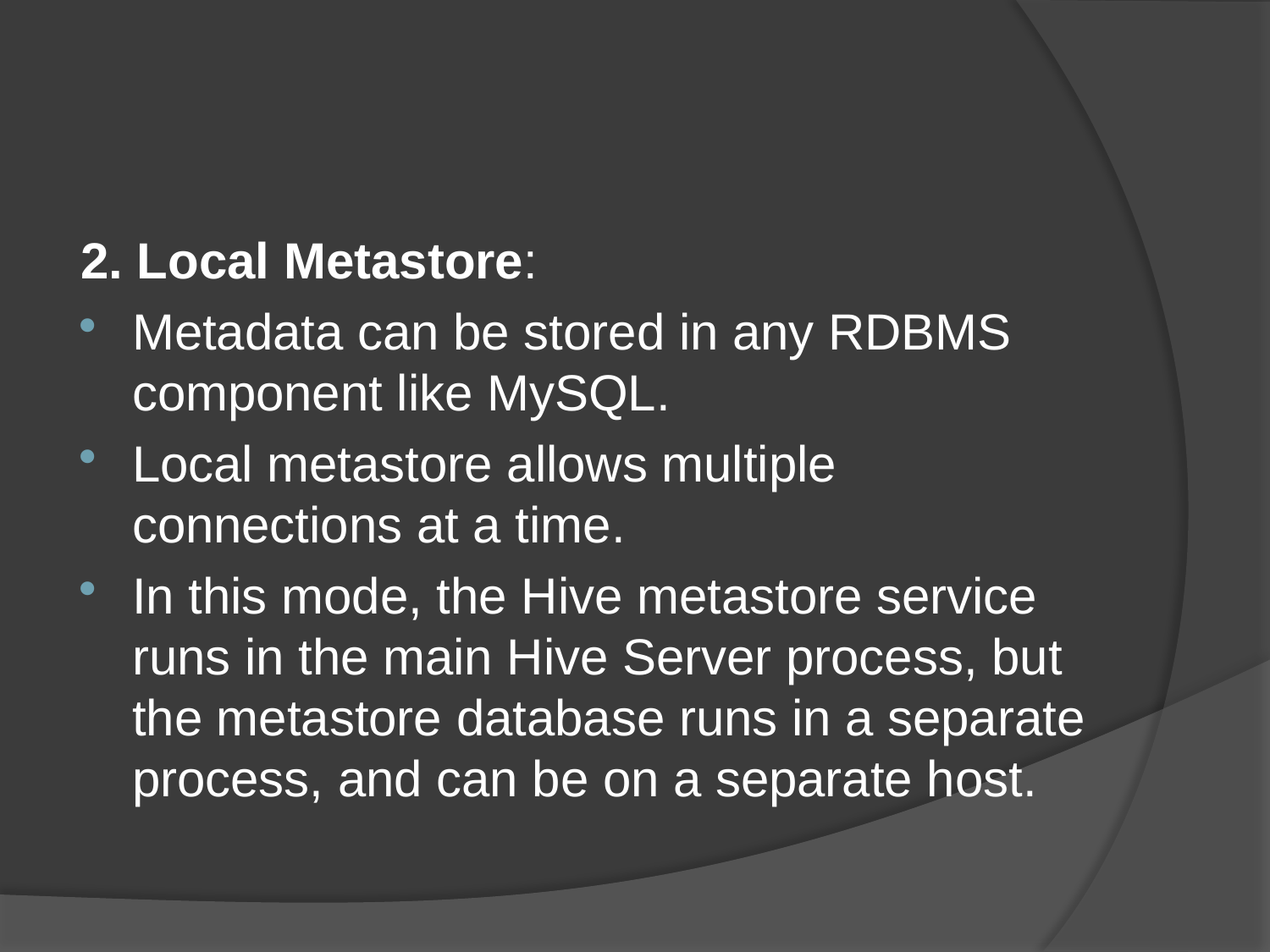

#
2. Local Metastore:
Metadata can be stored in any RDBMS component like MySQL.
Local metastore allows multiple connections at a time.
In this mode, the Hive metastore service runs in the main Hive Server process, but the metastore database runs in a separate process, and can be on a separate host.